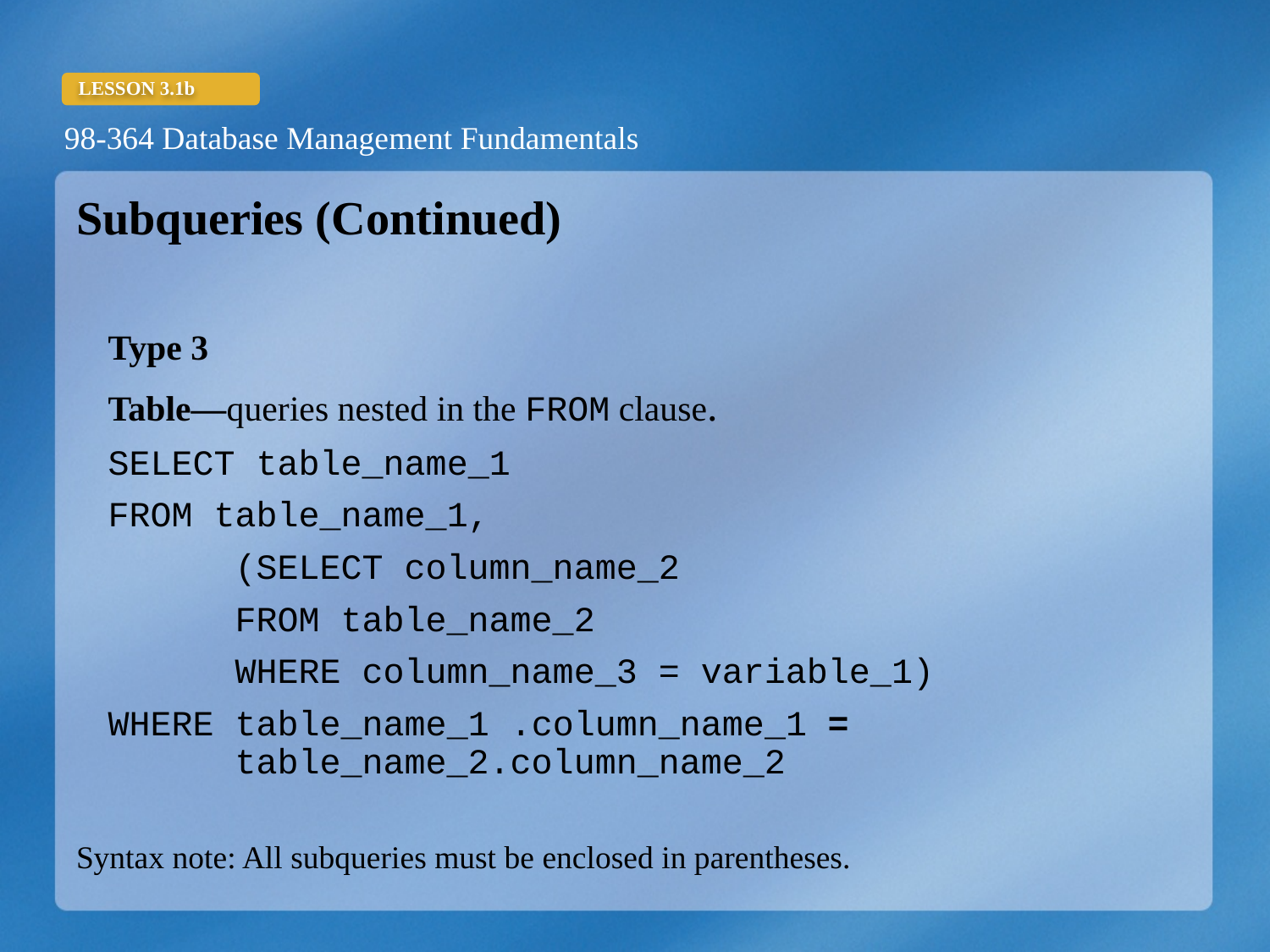

Subqueries (Continued)

	Type 3
	Table—queries nested in the FROM clause.
	SELECT table_name_1
	FROM table_name_1,
		(SELECT column_name_2
		FROM table_name_2
		WHERE column_name_3 = variable_1)
 	WHERE table_name_1 .column_name_1 = 			table_name_2.column_name_2

Syntax note: All subqueries must be enclosed in parentheses.